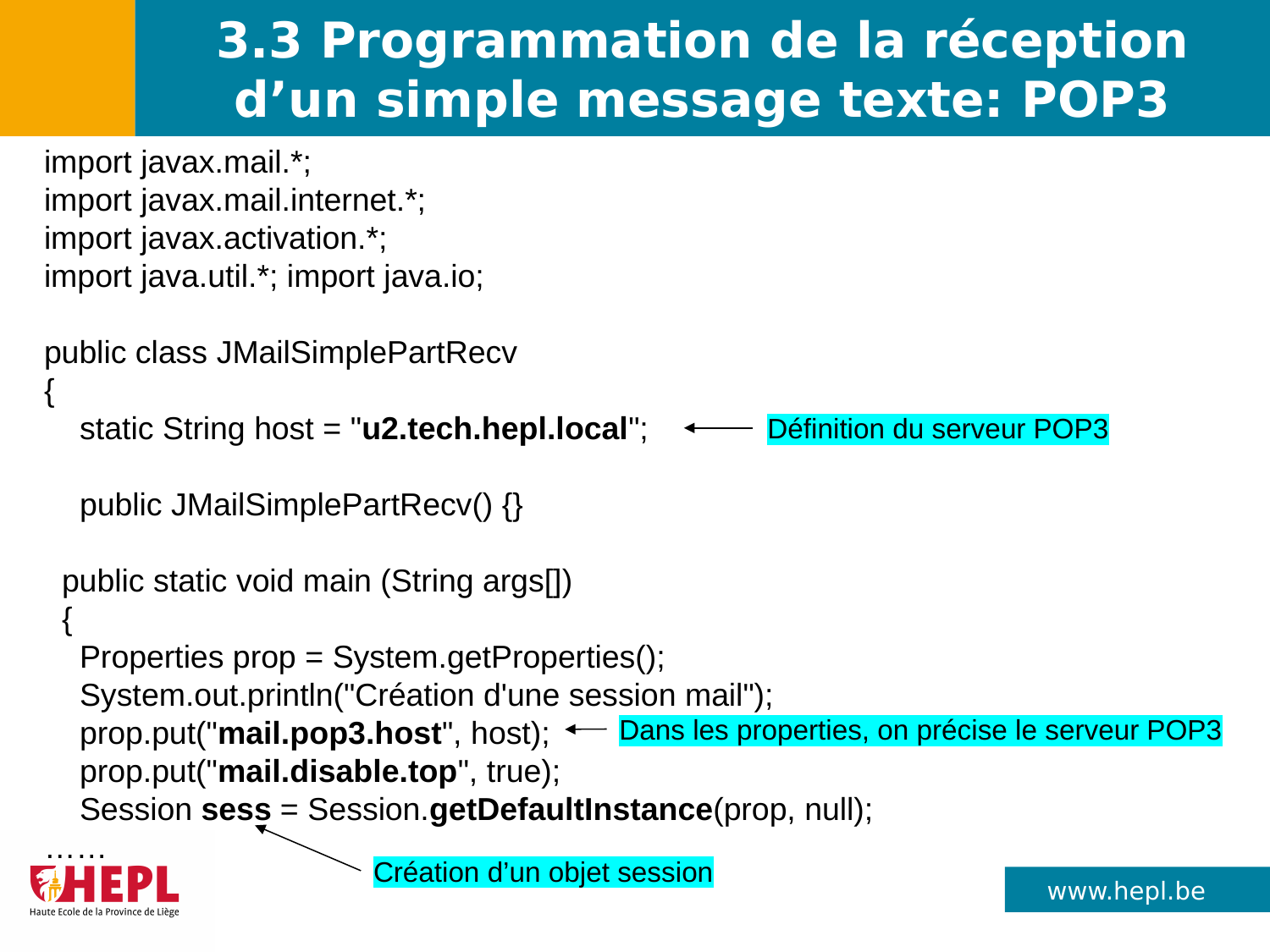

# 3.3 Programmation de la réception d’un simple message texte: POP3
import javax.mail.*;
import javax.mail.internet.*;
import javax.activation.*;
import java.util.*; import java.io;

public class JMailSimplePartRecv
{
    static String host = "u2.tech.hepl.local";

    public JMailSimplePartRecv() {}

  public static void main (String args[])
  {
    Properties prop = System.getProperties();
    System.out.println("Création d'une session mail");
    prop.put("mail.pop3.host", host);
    prop.put("mail.disable.top", true);
    Session sess = Session.getDefaultInstance(prop, null);
……
Définition du serveur POP3
Dans les properties, on précise le serveur POP3
Création d’un objet session